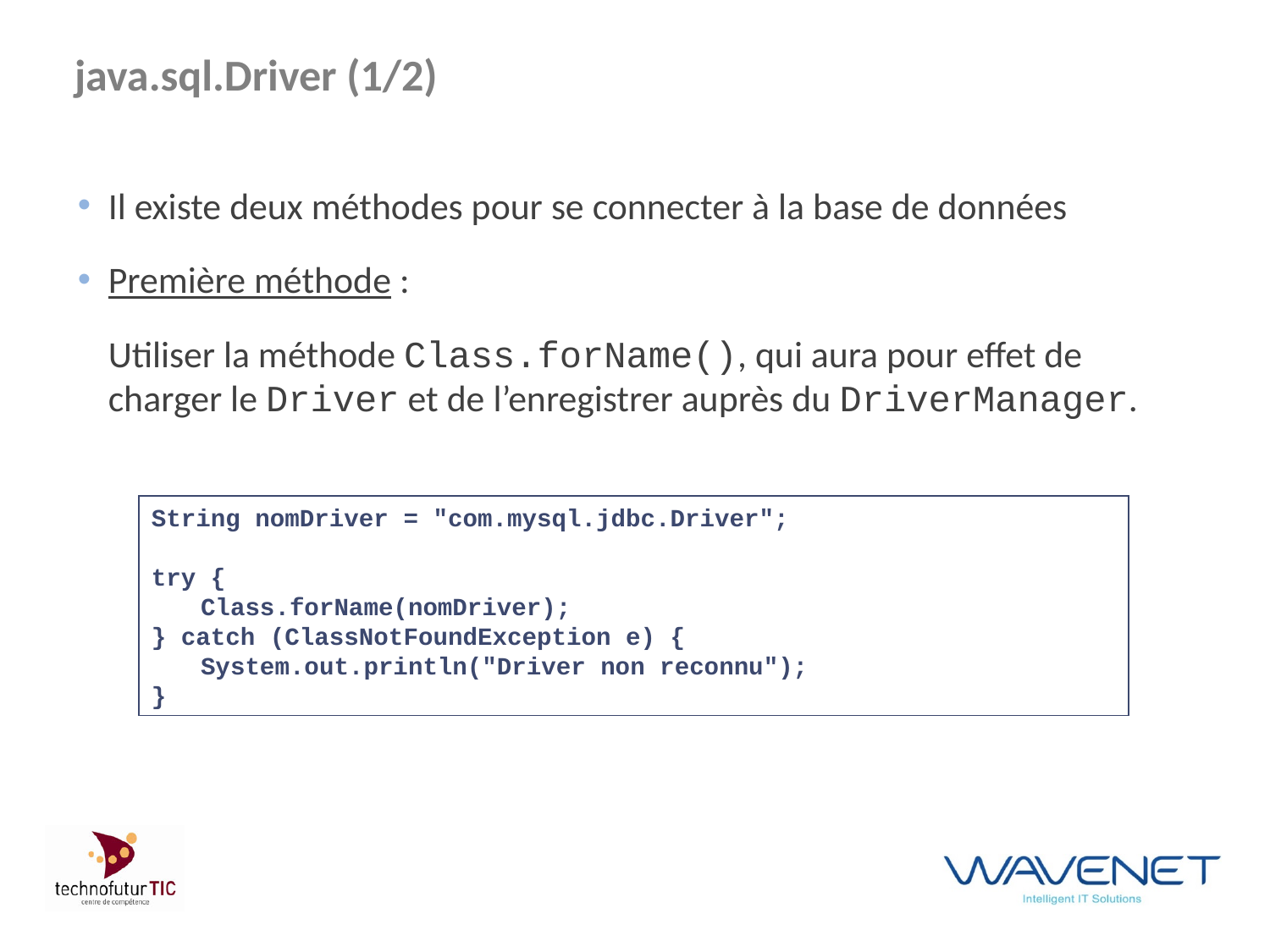

# java.sql.Driver (1/2)
Il existe deux méthodes pour se connecter à la base de données
Première méthode :
	Utiliser la méthode Class.forName(), qui aura pour effet de charger le Driver et de l’enregistrer auprès du DriverManager.
String nomDriver = "com.mysql.jdbc.Driver";

try {
	Class.forName(nomDriver);
} catch (ClassNotFoundException e) {
	System.out.println("Driver non reconnu");
}